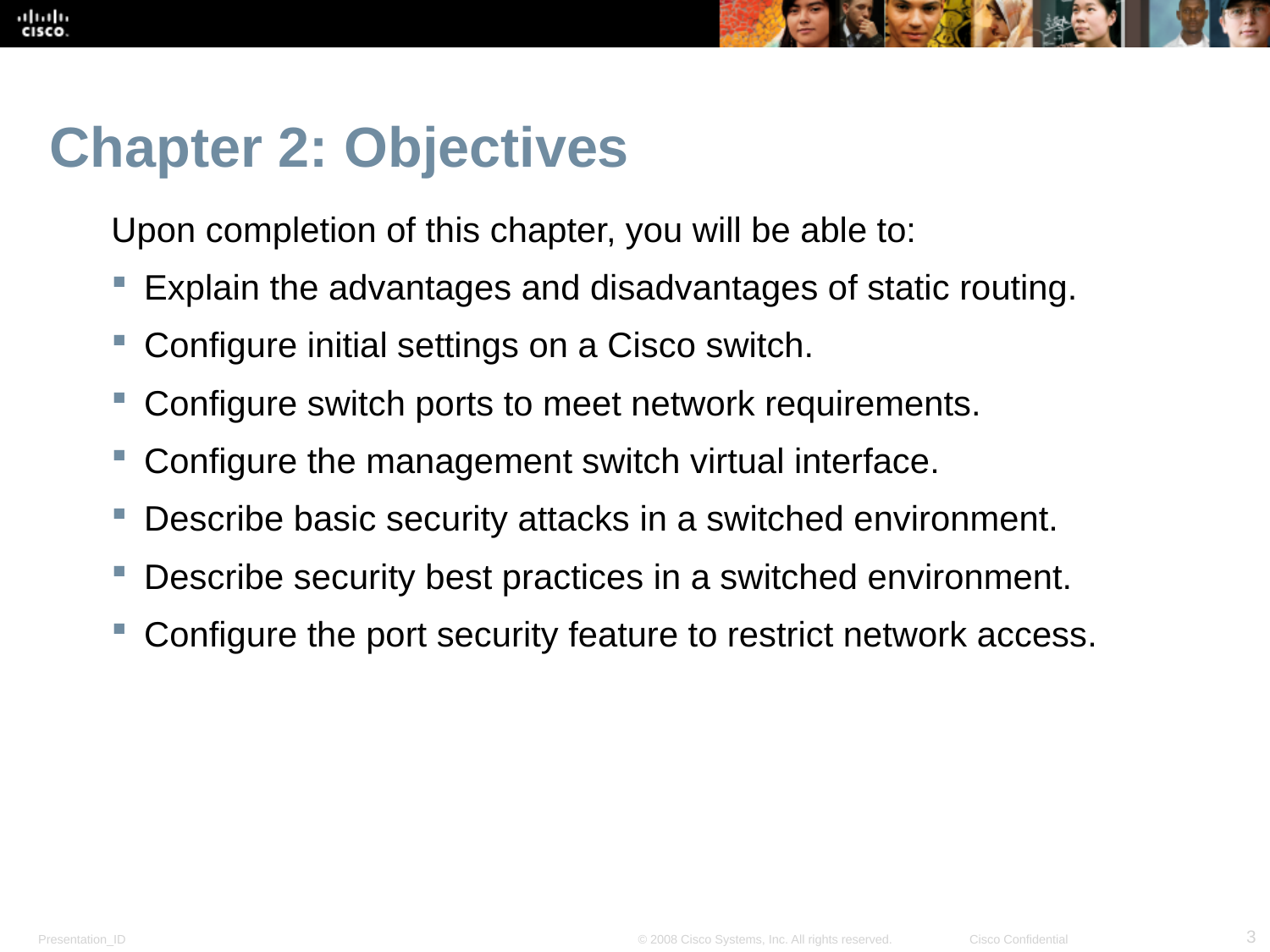

# Chapter 2: Objectives
Upon completion of this chapter, you will be able to:
Explain the advantages and disadvantages of static routing.
Configure initial settings on a Cisco switch.
Configure switch ports to meet network requirements.
Configure the management switch virtual interface.
Describe basic security attacks in a switched environment.
Describe security best practices in a switched environment.
Configure the port security feature to restrict network access.